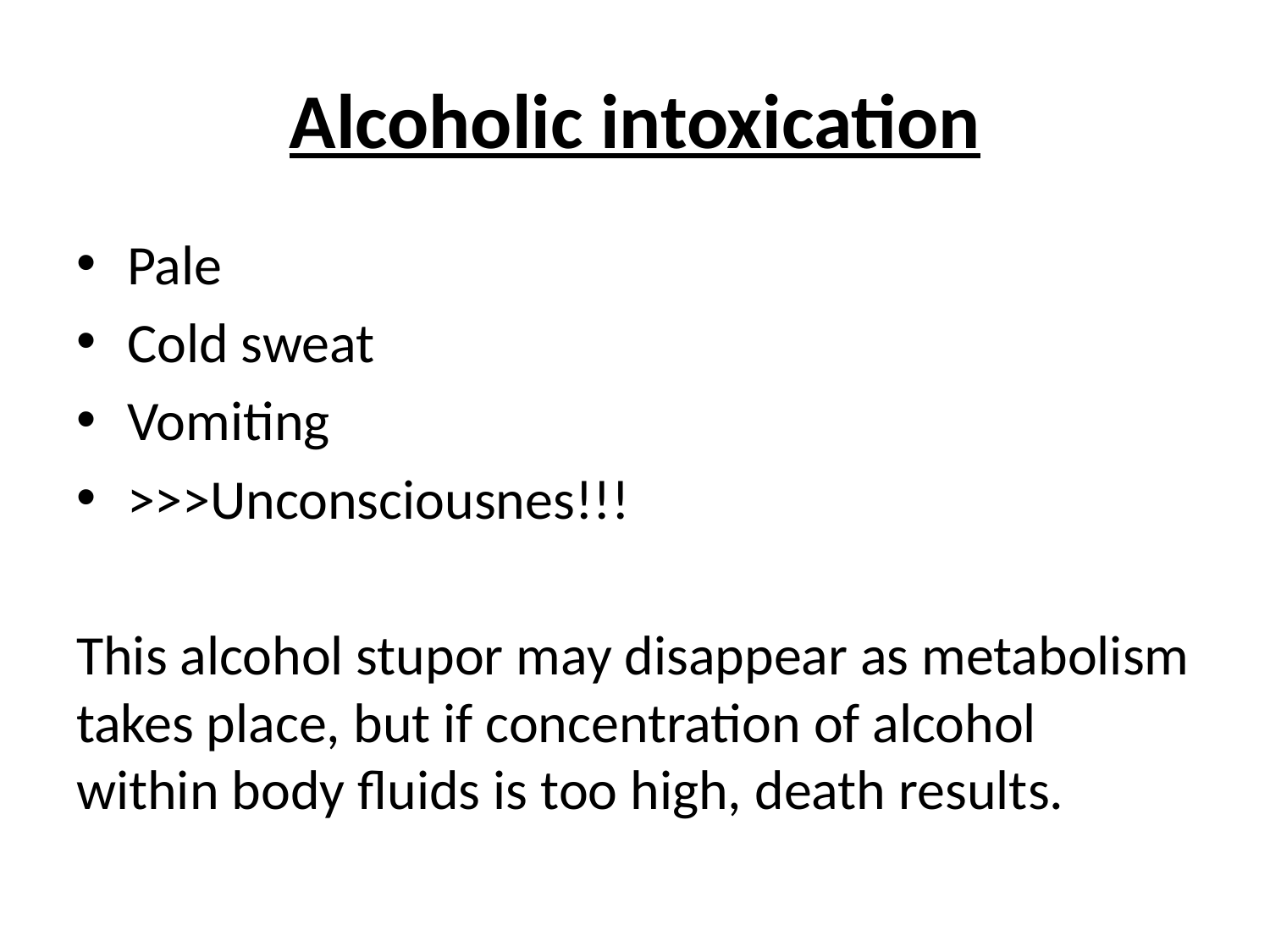

# Alcoholic intoxication
Pale
Cold sweat
Vomiting
>>>Unconsciousnes!!!

This alcohol stupor may disappear as metabolism takes place, but if concentration of alcohol within body fluids is too high, death results.